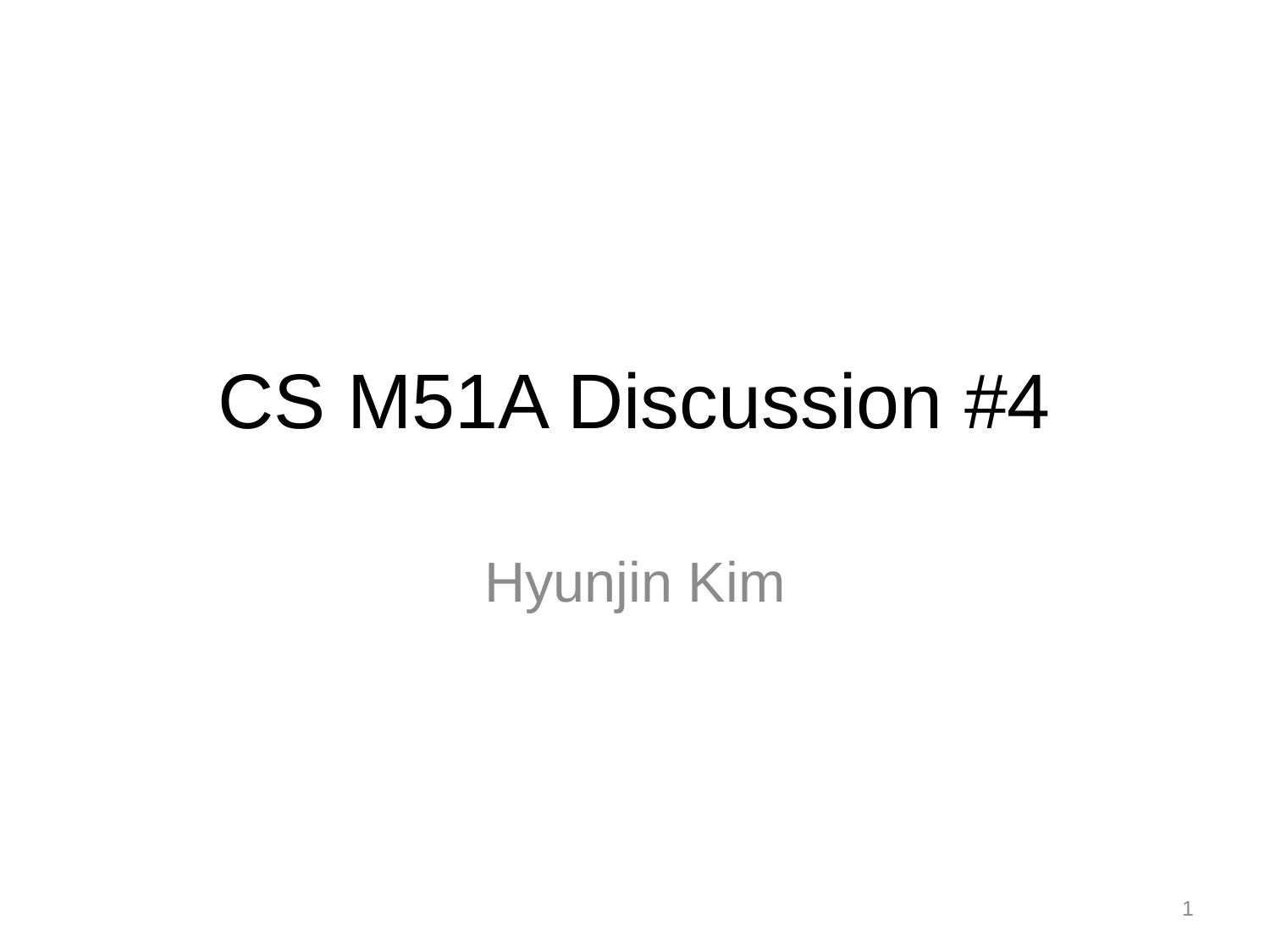

# CS M51A Discussion #4
Hyunjin Kim
1